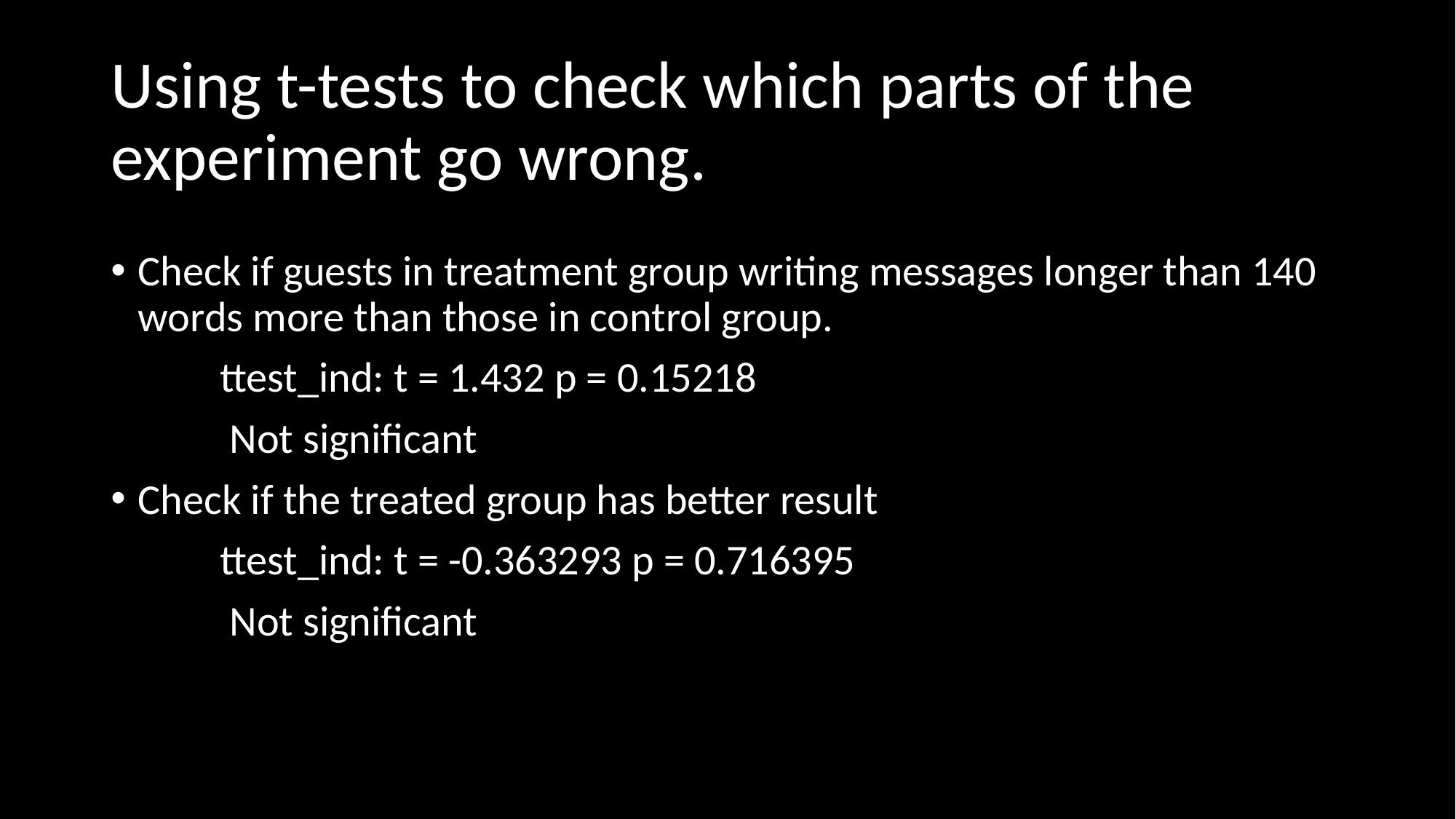

# Using t-tests to check which parts of the experiment go wrong.
Check if guests in treatment group writing messages longer than 140 words more than those in control group.
	ttest_ind: t = 1.432 p = 0.15218
	 Not significant
Check if the treated group has better result
	ttest_ind: t = -0.363293 p = 0.716395
	 Not significant